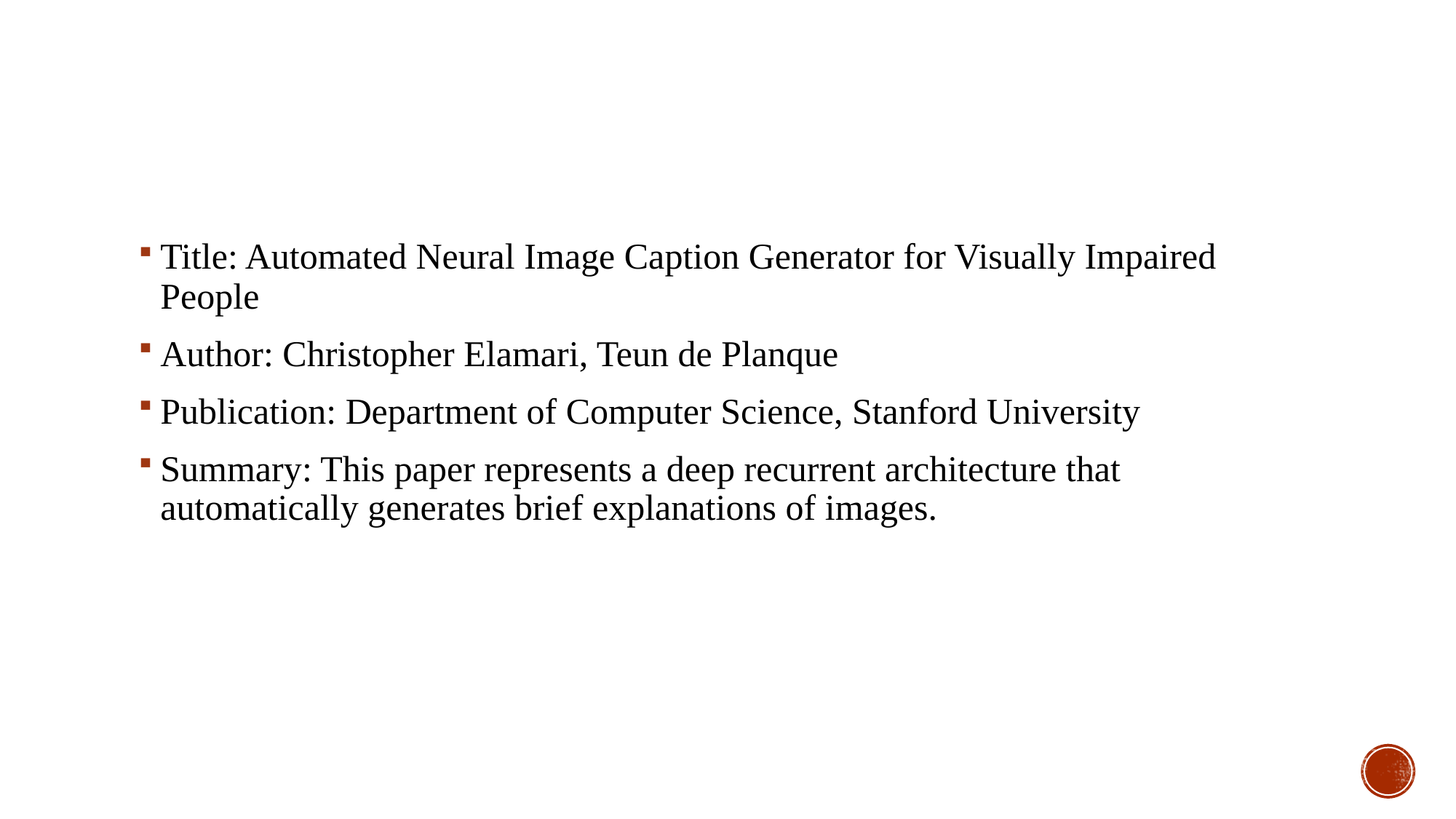

Title: Automated Neural Image Caption Generator for Visually Impaired People
Author: Christopher Elamari, Teun de Planque
Publication: Department of Computer Science, Stanford University
Summary: This paper represents a deep recurrent architecture that automatically generates brief explanations of images.